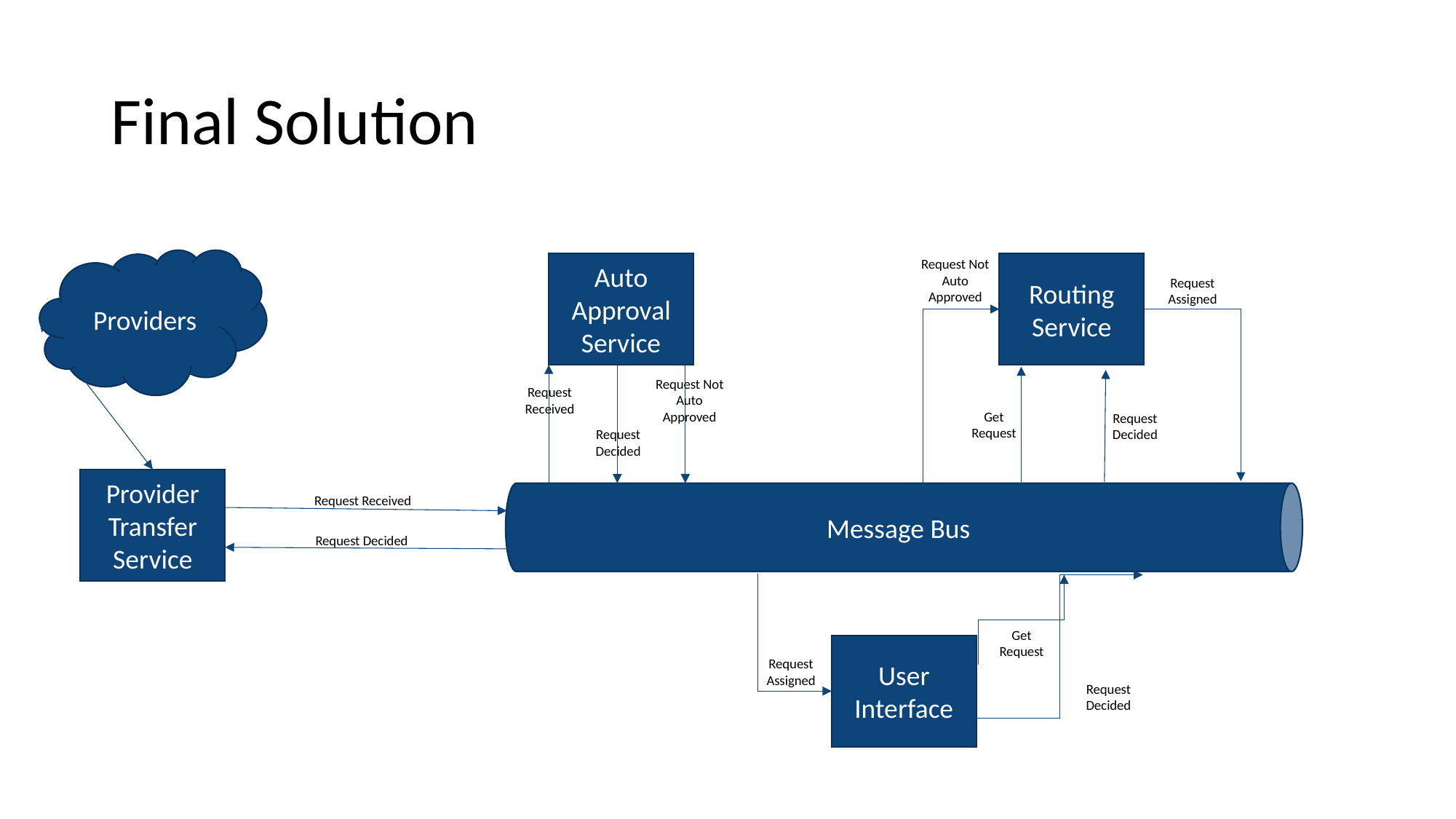

# Final Solution
Message Bus
Providers
Request Not Auto Approved

Auto Approval
Service
Routing Service
Request
Assigned
Request Not Auto Approved
Request Received
Get Request
Request Decided
Request Decided
Provider Transfer Service
Request Received
Request Decided
Get
Request
User Interface
Request
Assigned
Request
Decided